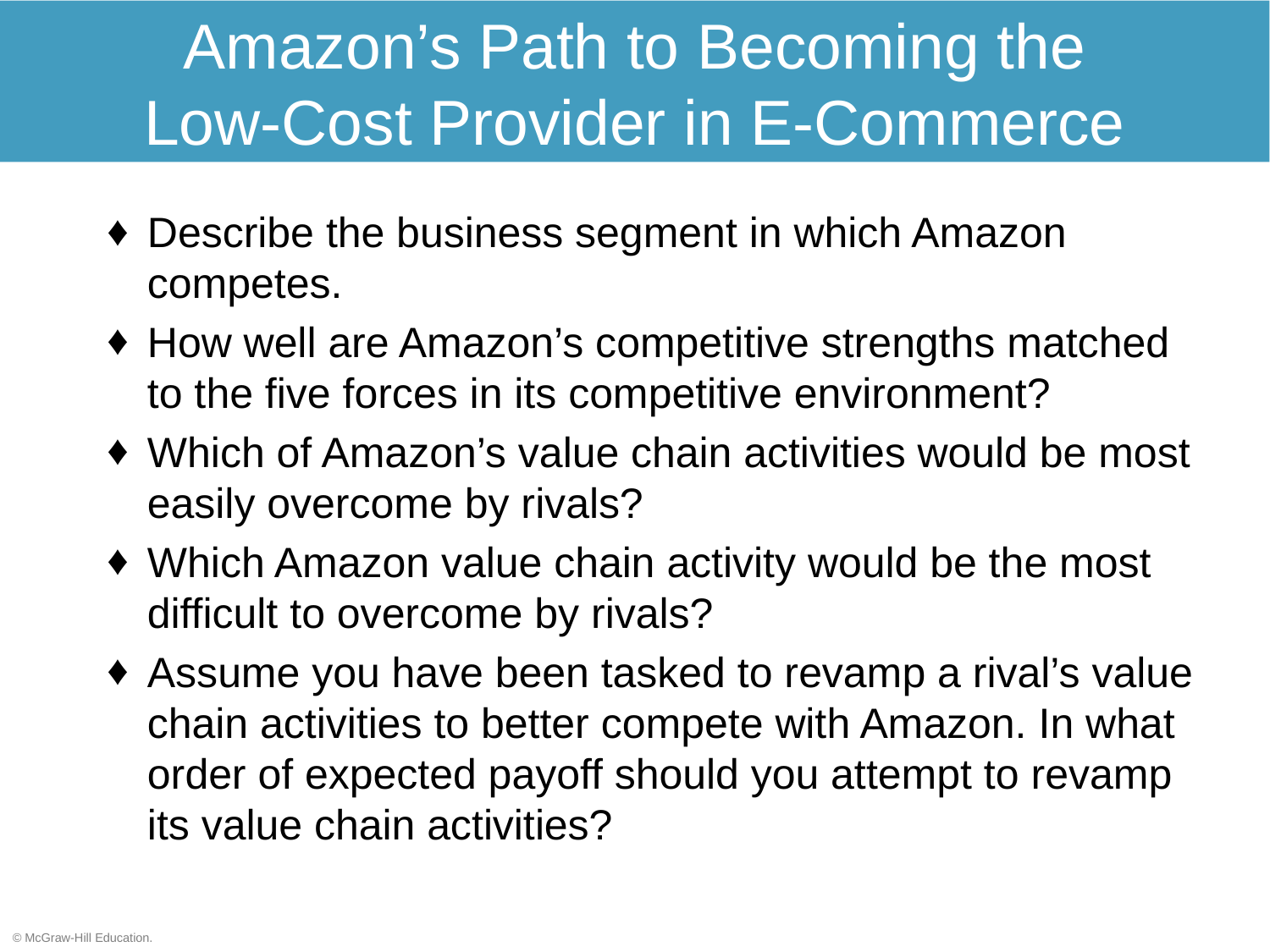

# Amazon’s Path to Becoming the Low-Cost Provider in E-Commerce
Describe the business segment in which Amazon competes.
How well are Amazon’s competitive strengths matched to the five forces in its competitive environment?
Which of Amazon’s value chain activities would be most easily overcome by rivals?
Which Amazon value chain activity would be the most difficult to overcome by rivals?
Assume you have been tasked to revamp a rival’s value chain activities to better compete with Amazon. In what order of expected payoff should you attempt to revamp its value chain activities?